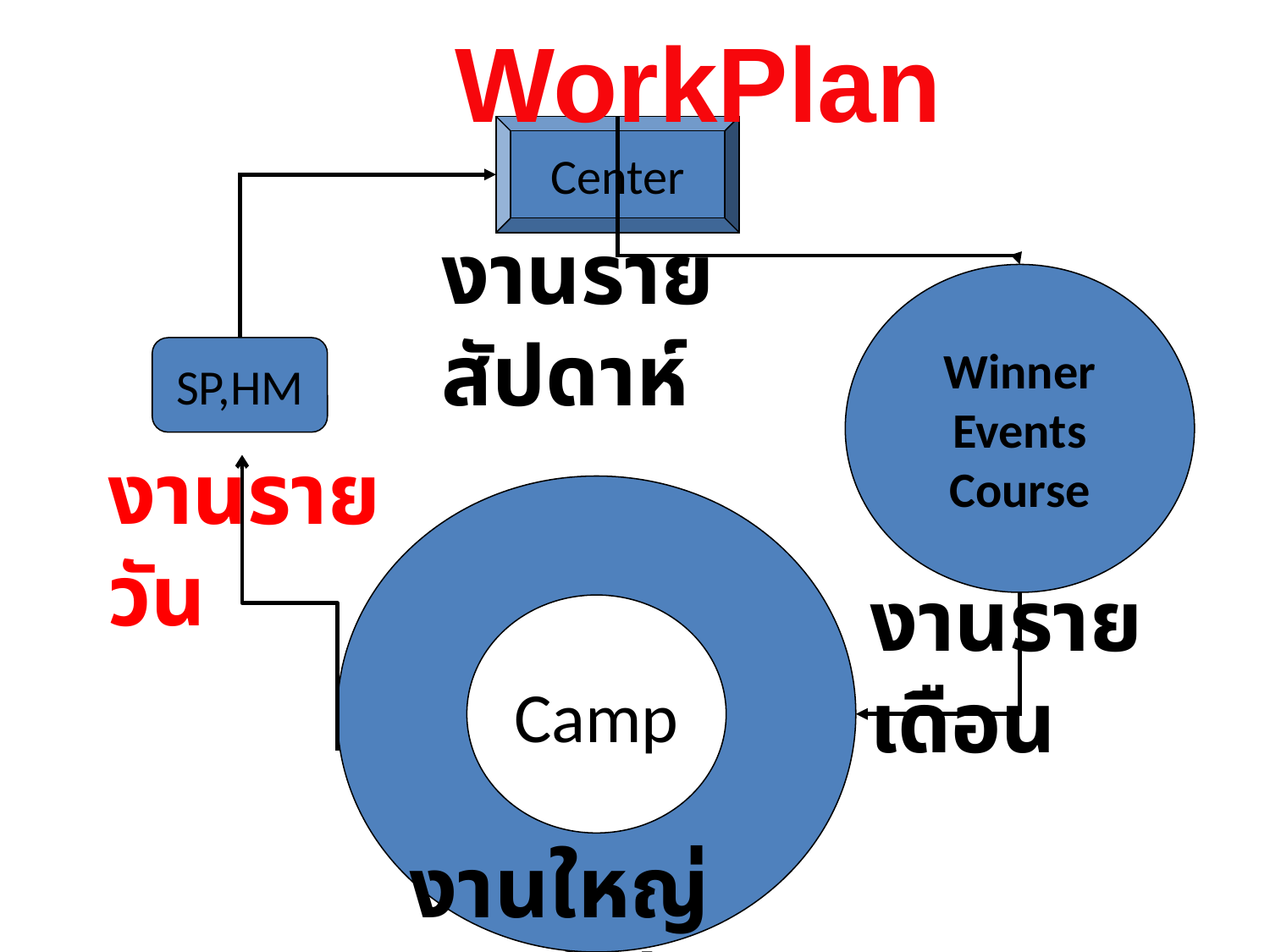

WorkPlan
Center
งานรายสัปดาห์
Winner
Events
Course
SP,HM
งานรายวัน
Camp
งานรายเดือน
งานใหญ่ประจำปี